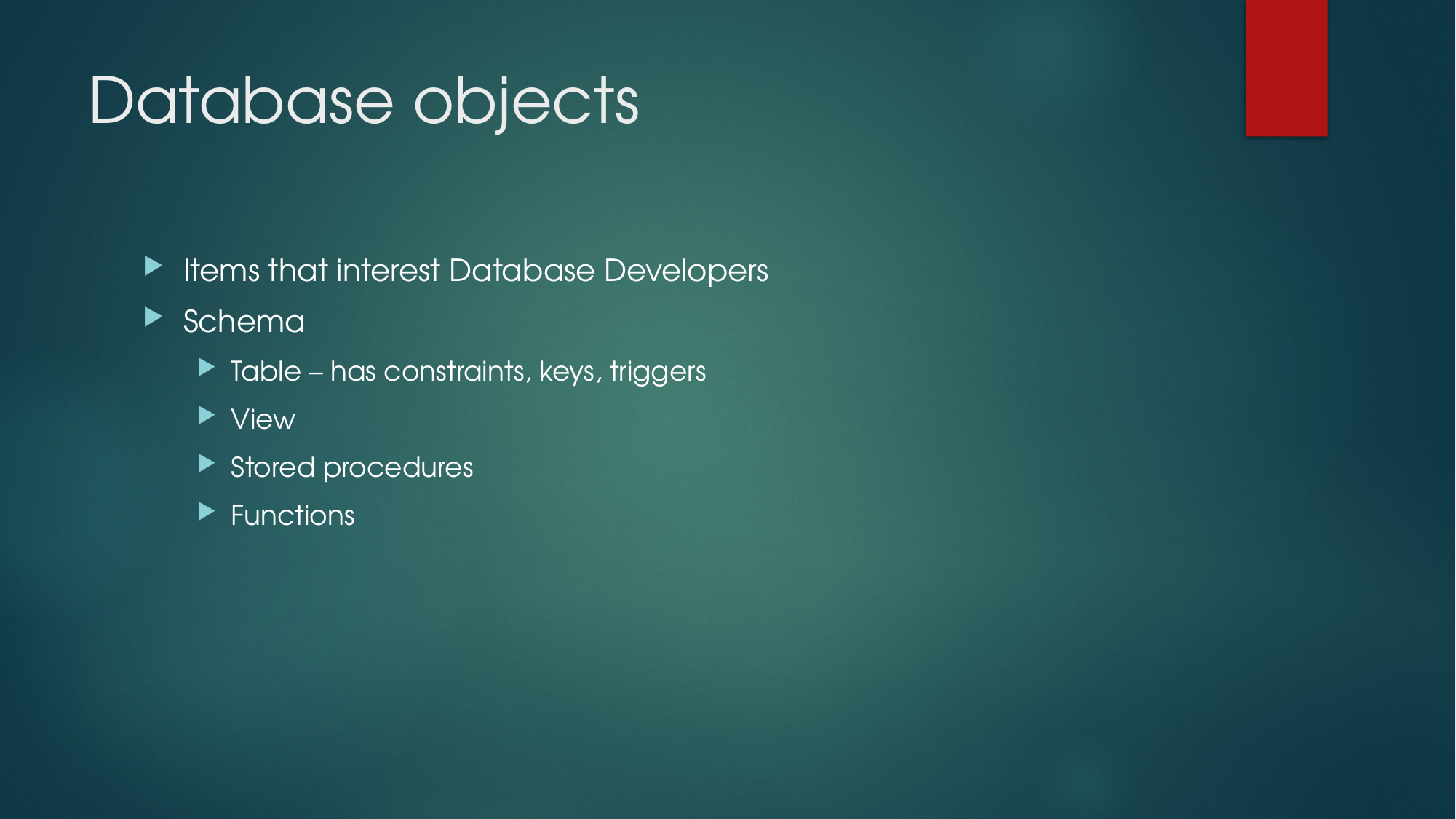

# Database objects
Items that interest Database Developers
Schema
Table – has constraints, keys, triggers
View
Stored procedures
Functions